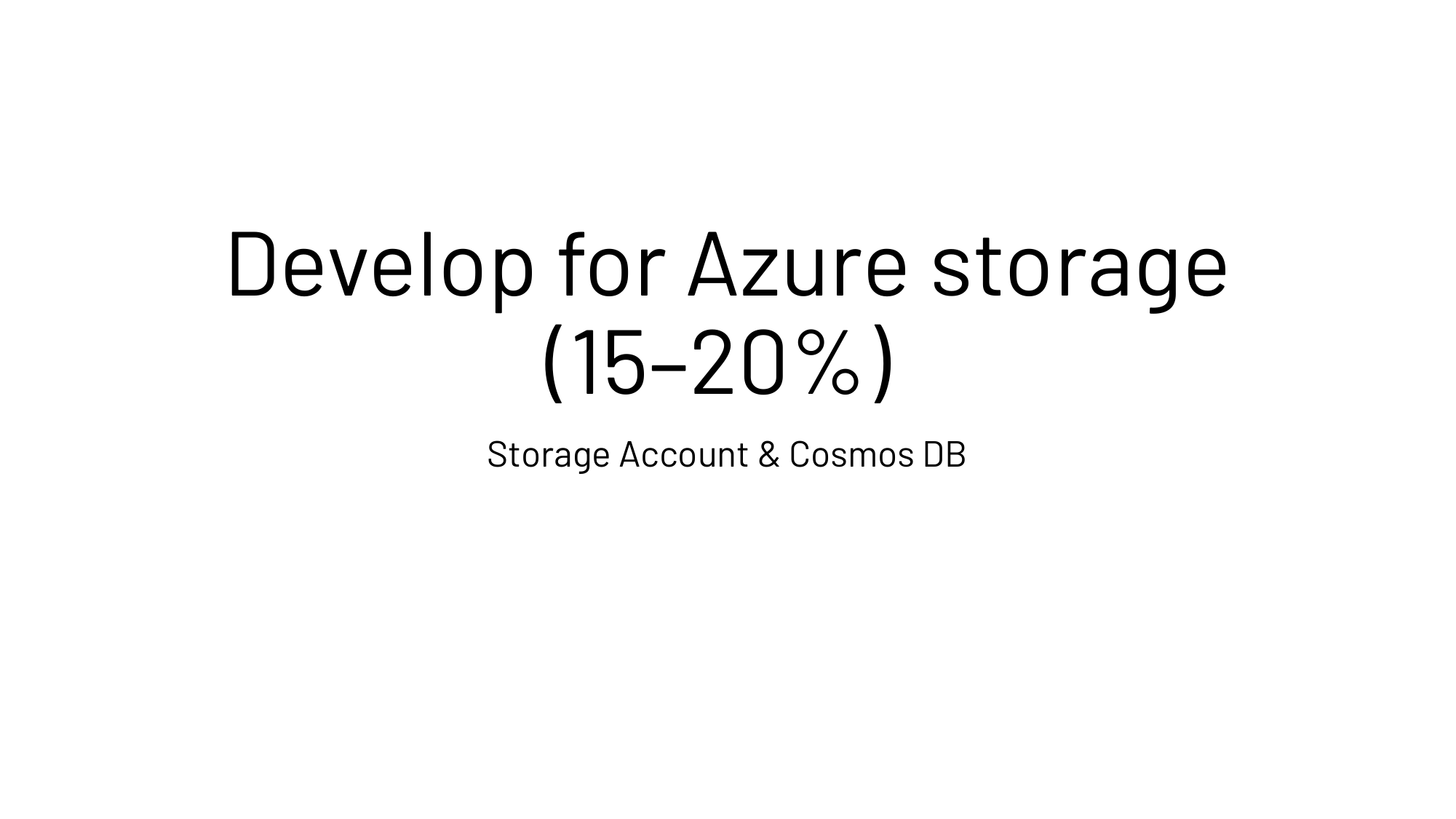

# Develop for Azure storage (15–20%)
Storage Account & Cosmos DB